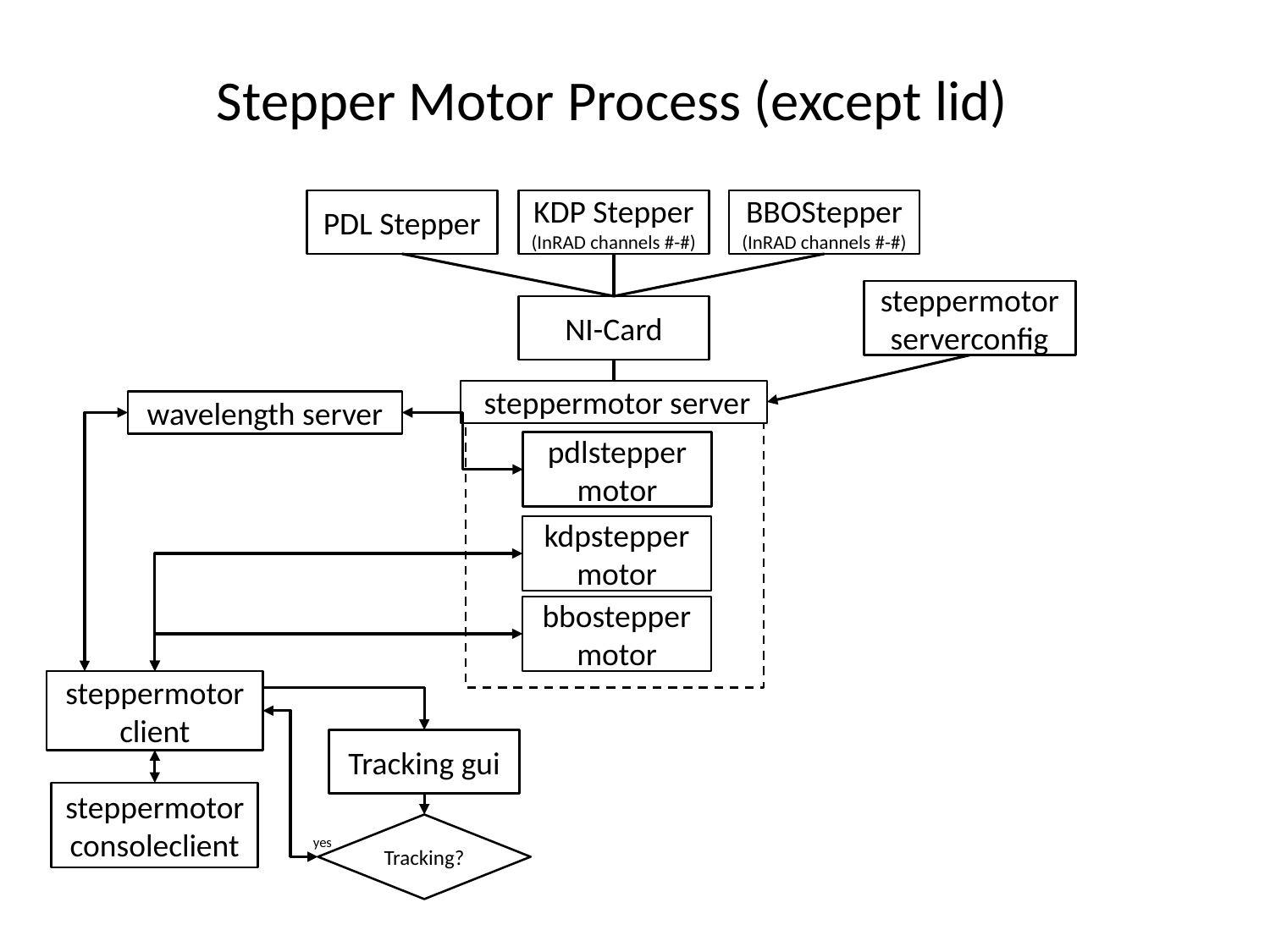

Stepper Motor Process (except lid)
PDL Stepper
KDP Stepper
(InRAD channels #-#)
BBOStepper
(InRAD channels #-#)
steppermotorserverconfig
NI-Card
 steppermotor server
wavelength server

pdlsteppermotor
kdpsteppermotor
bbosteppermotor
steppermotorclient
Tracking gui
steppermotorconsoleclient
Tracking?
yes